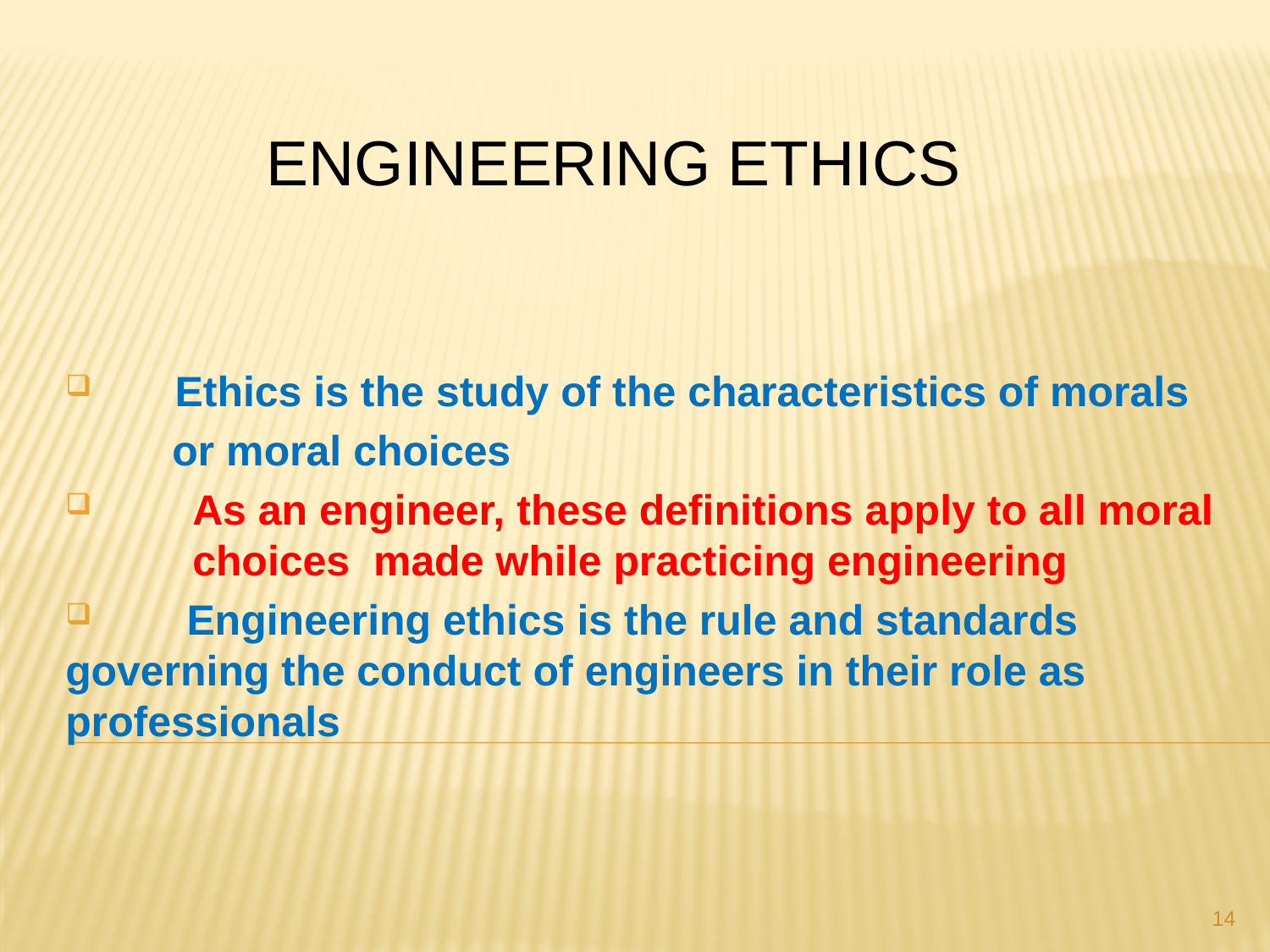

# Engineering ETHICS
       Ethics is the study of the characteristics of morals
         or moral choices
  	As an engineer, these definitions apply to all moral 	choices  made while practicing engineering
        Engineering ethics is the rule and standards 	governing the conduct of engineers in their role as 	professionals
14